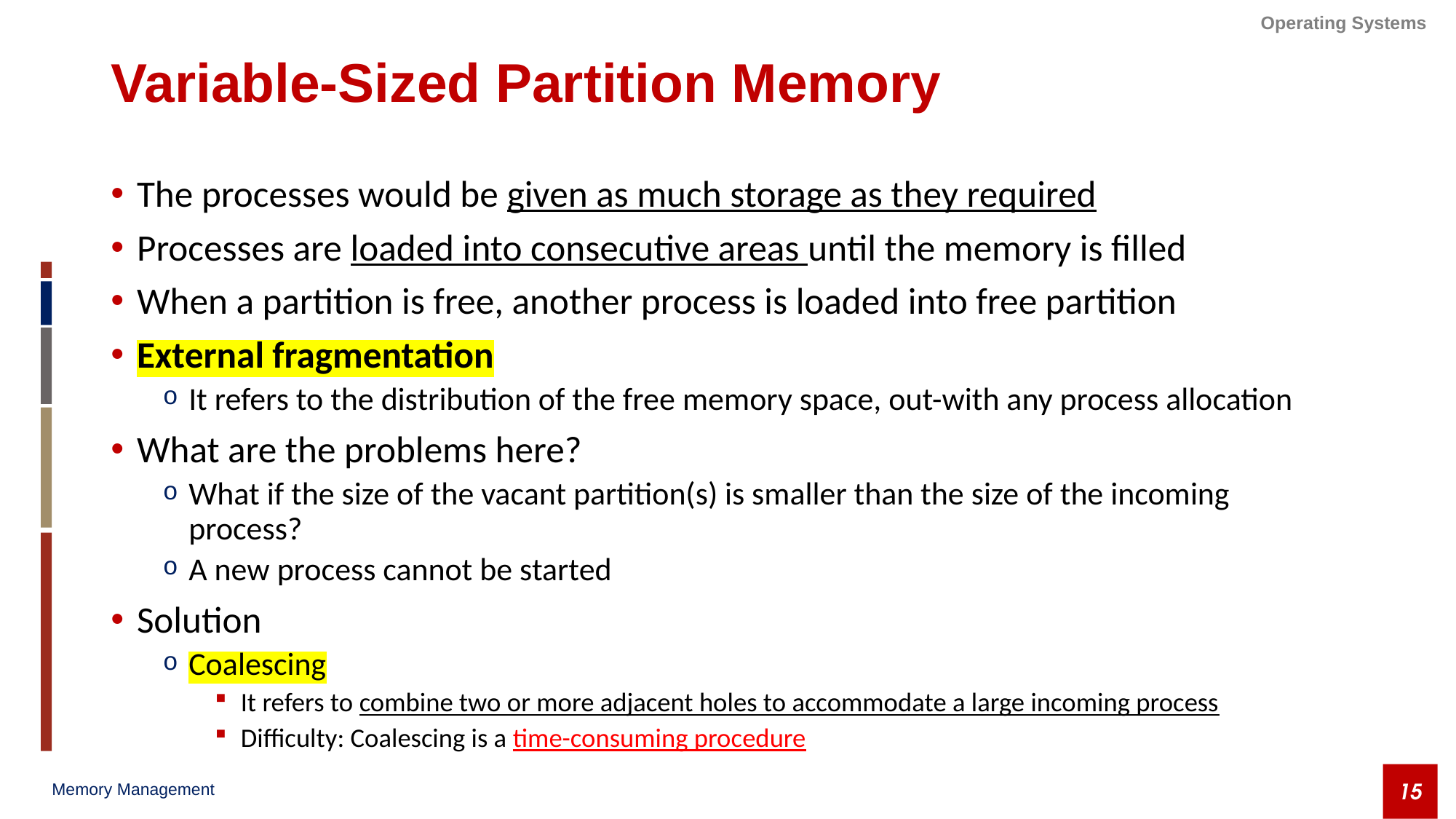

# Variable-Sized Partition Memory
The processes would be given as much storage as they required
Processes are loaded into consecutive areas until the memory is filled
When a partition is free, another process is loaded into free partition
External fragmentation
It refers to the distribution of the free memory space, out-with any process allocation
What are the problems here?
What if the size of the vacant partition(s) is smaller than the size of the incoming process?
A new process cannot be started
Solution
Coalescing
It refers to combine two or more adjacent holes to accommodate a large incoming process
Difficulty: Coalescing is a time-consuming procedure